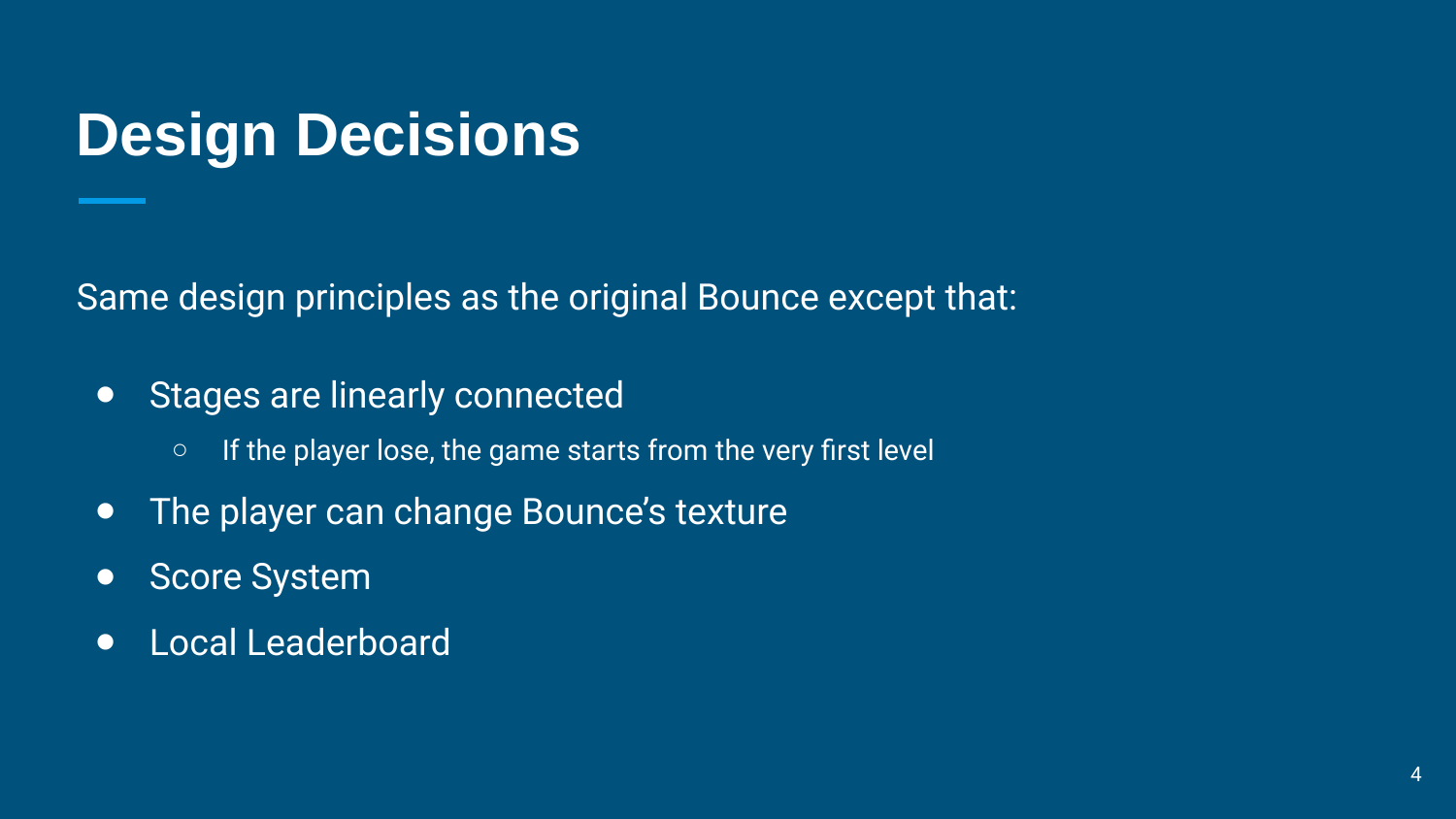

# Design Decisions
Same design principles as the original Bounce except that:
Stages are linearly connected
If the player lose, the game starts from the very first level
The player can change Bounce’s texture
Score System
Local Leaderboard

4